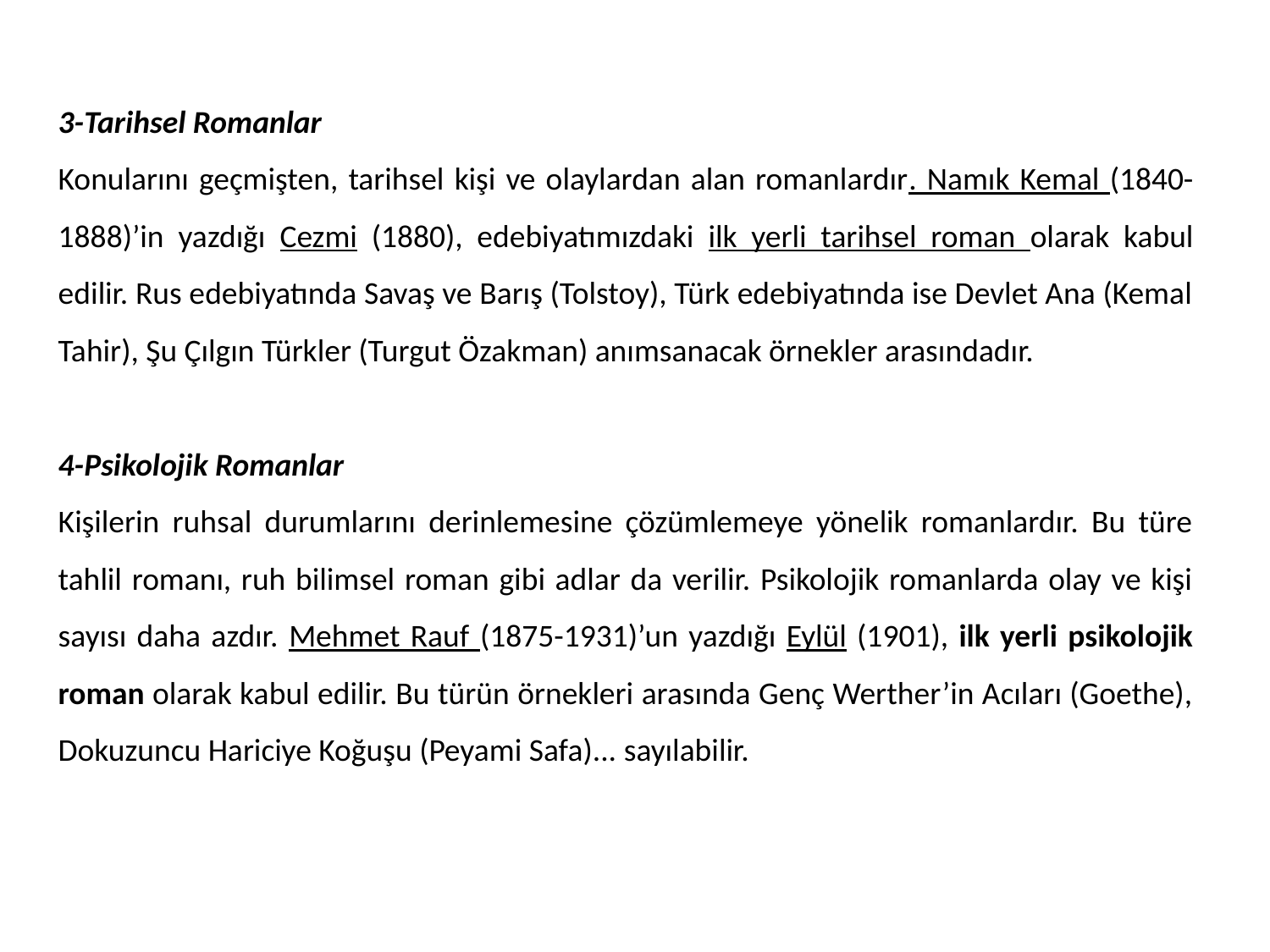

3-Tarihsel Romanlar
Konularını geçmişten, tarihsel kişi ve olaylardan alan romanlardır. Namık Kemal (1840-1888)’in yazdığı Cezmi (1880), edebiyatımızdaki ilk yerli tarihsel roman olarak kabul edilir. Rus edebiyatında Savaş ve Barış (Tolstoy), Türk edebiyatında ise Devlet Ana (Kemal Tahir), Şu Çılgın Türkler (Turgut Özakman) anımsanacak örnekler arasındadır.

4-Psikolojik Romanlar
Kişilerin ruhsal durumlarını derinlemesine çözümlemeye yönelik romanlardır. Bu türe tahlil romanı, ruh bilimsel roman gibi adlar da verilir. Psikolojik romanlarda olay ve kişi sayısı daha azdır. Mehmet Rauf (1875-1931)’un yazdığı Eylül (1901), ilk yerli psikolojik roman olarak kabul edilir. Bu türün örnekleri arasında Genç Werther’in Acıları (Goethe), Dokuzuncu Hariciye Koğuşu (Peyami Safa)... sayılabilir.